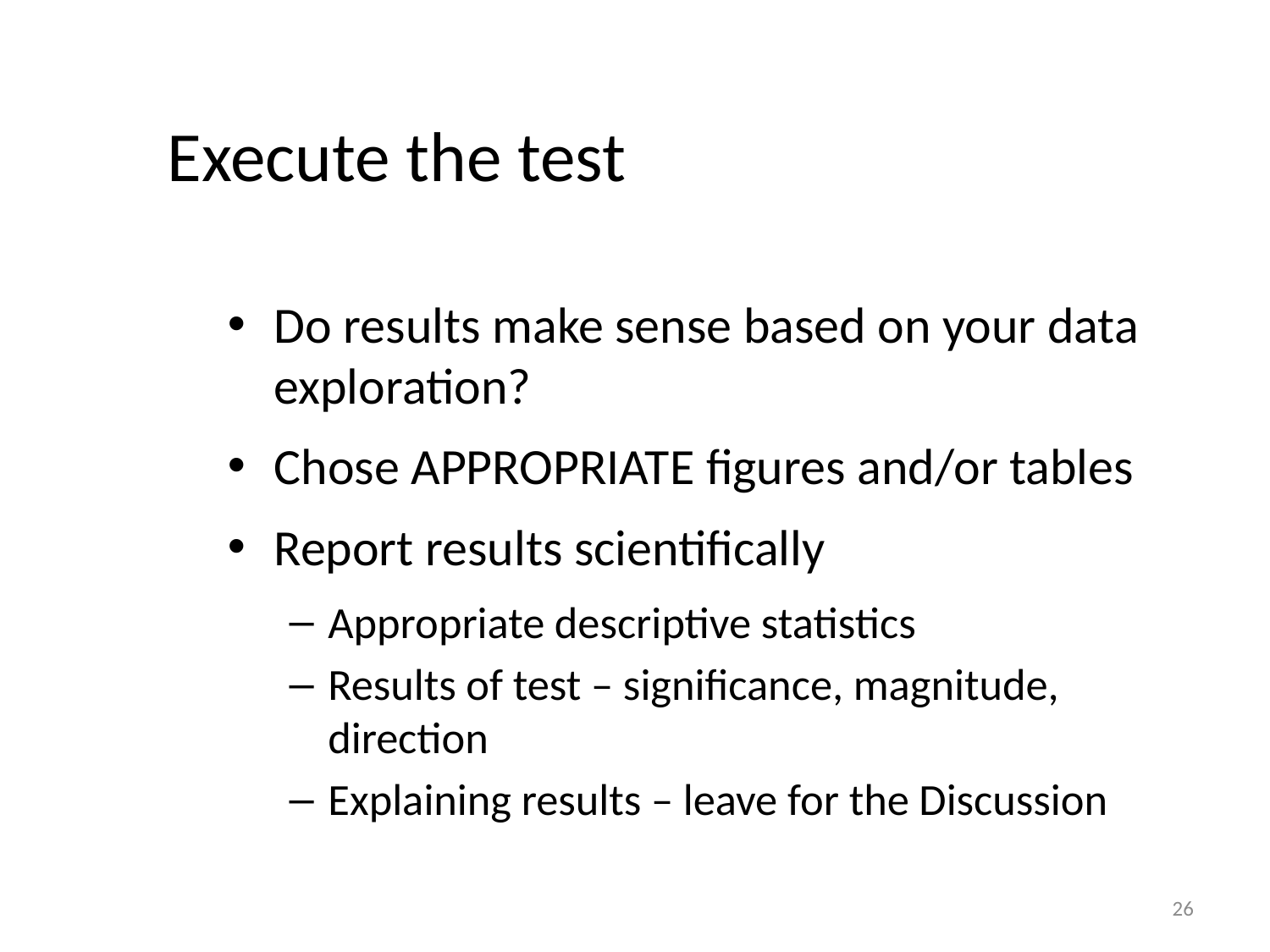

Execute the test
Do results make sense based on your data exploration?
Chose APPROPRIATE figures and/or tables
Report results scientifically
Appropriate descriptive statistics
Results of test – significance, magnitude, direction
Explaining results – leave for the Discussion
26